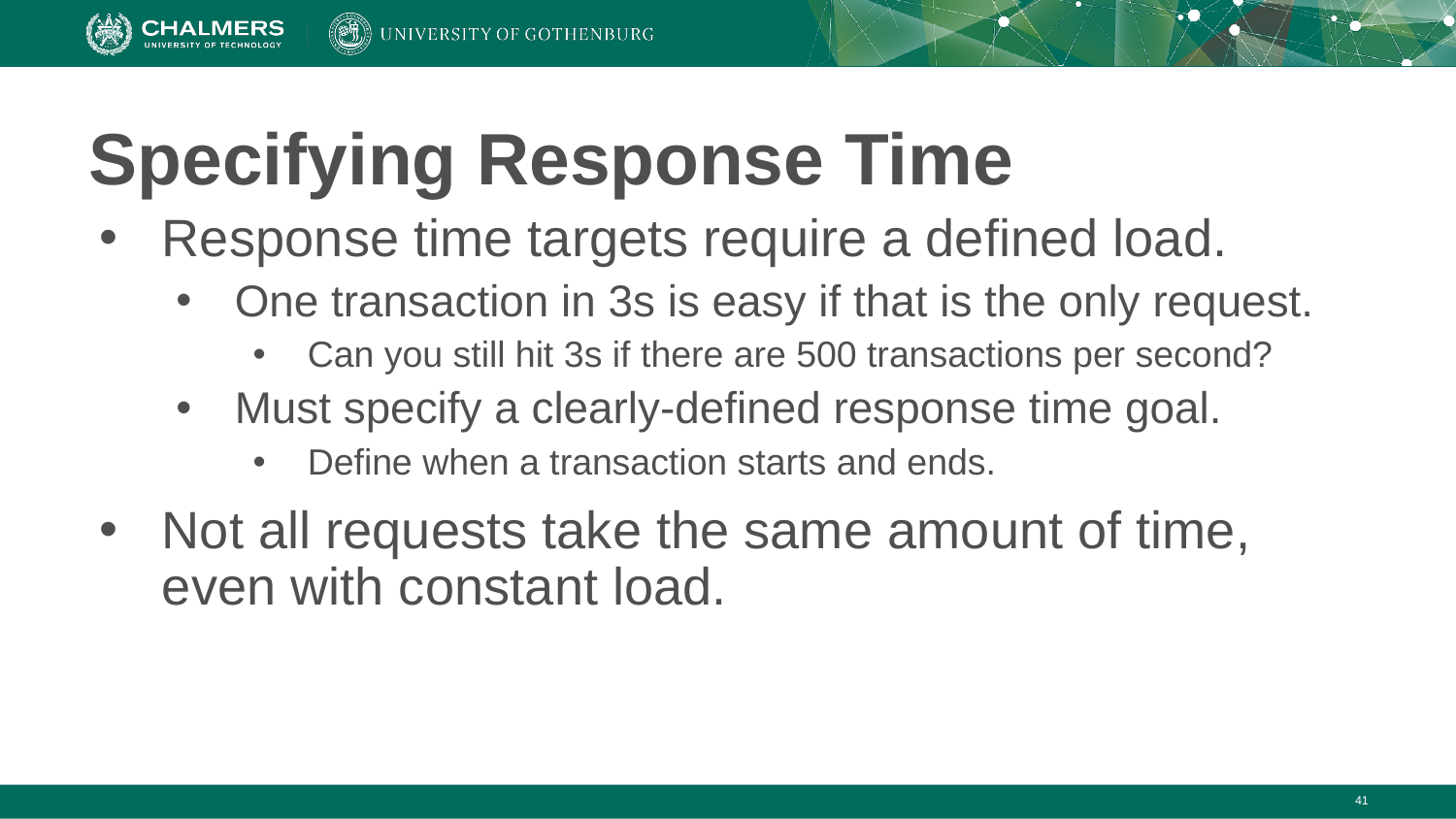

# Specifying Response Time
Response time targets require a defined load.
One transaction in 3s is easy if that is the only request.
Can you still hit 3s if there are 500 transactions per second?
Must specify a clearly-defined response time goal.
Define when a transaction starts and ends.
Not all requests take the same amount of time, even with constant load.
41